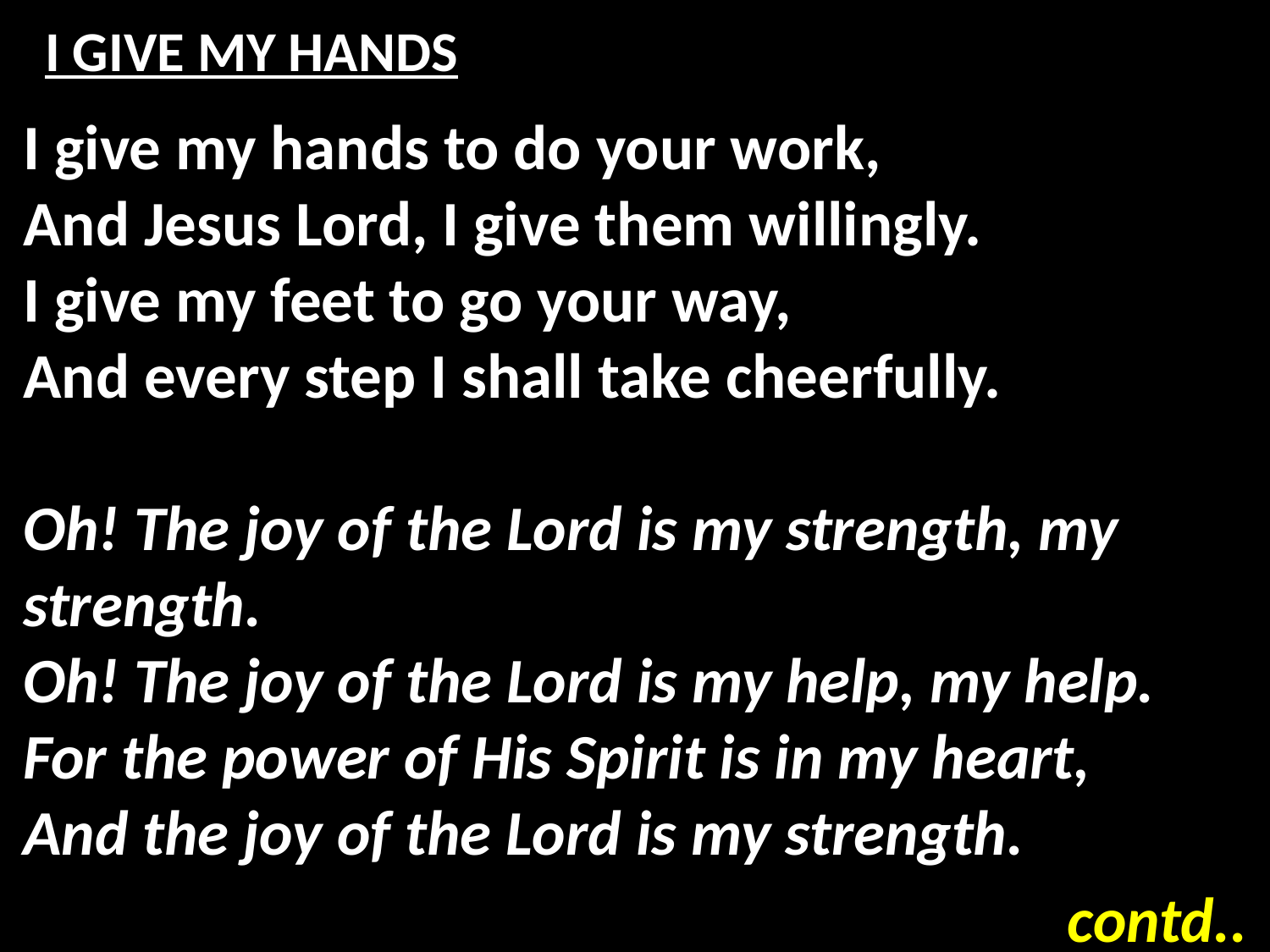

# I GIVE MY HANDS
I give my hands to do your work,
And Jesus Lord, I give them willingly.
I give my feet to go your way,
And every step I shall take cheerfully.

Oh! The joy of the Lord is my strength, my strength.
Oh! The joy of the Lord is my help, my help.
For the power of His Spirit is in my heart,
And the joy of the Lord is my strength.
contd..